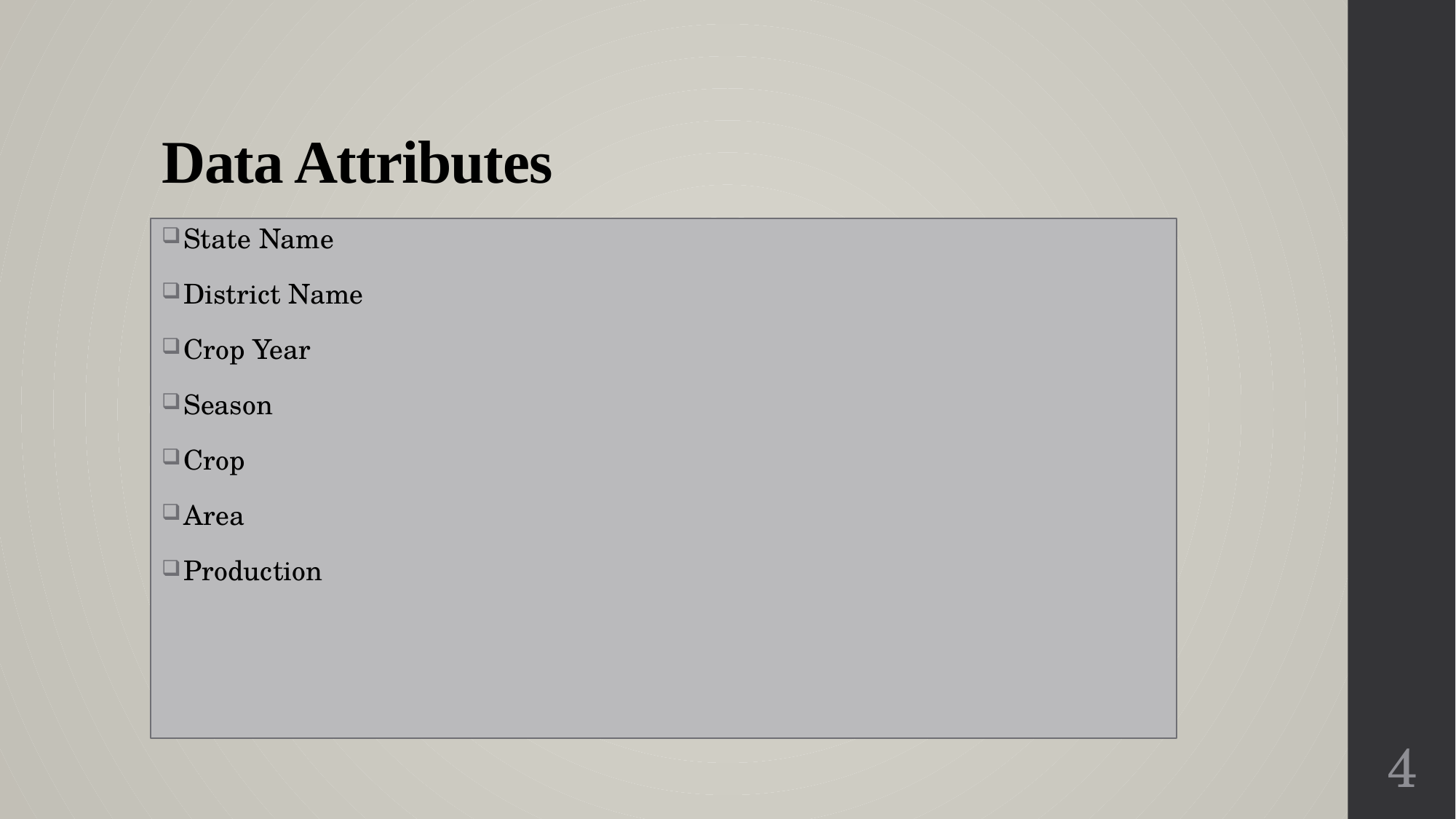

# Data Attributes
State Name
District Name
Crop Year
Season
Crop
Area
Production
4